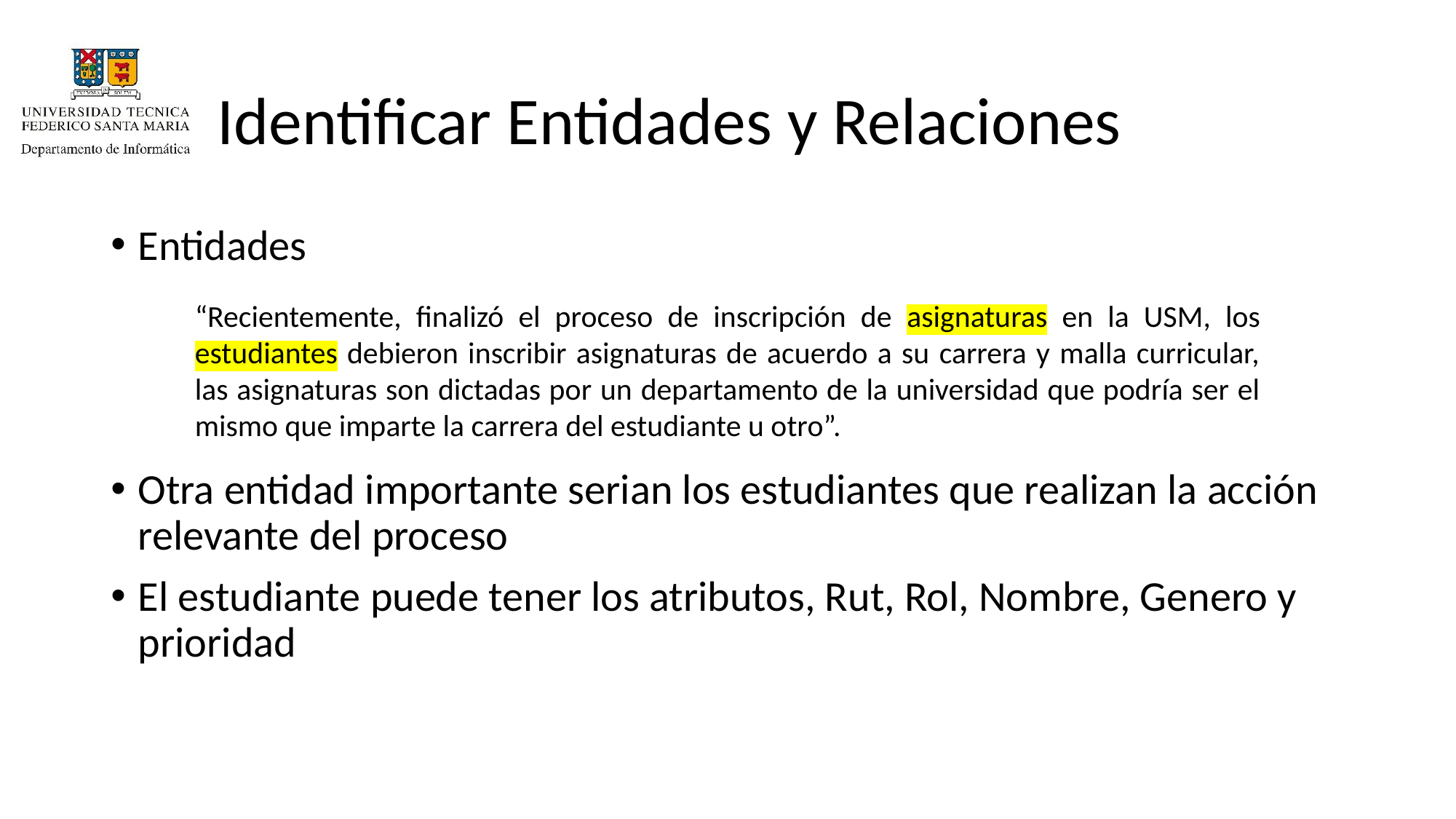

# Identificar Entidades y Relaciones
Entidades

Otra entidad importante serian los estudiantes que realizan la acción relevante del proceso
El estudiante puede tener los atributos, Rut, Rol, Nombre, Genero y prioridad
“Recientemente, finalizó el proceso de inscripción de asignaturas en la USM, los estudiantes debieron inscribir asignaturas de acuerdo a su carrera y malla curricular, las asignaturas son dictadas por un departamento de la universidad que podría ser el mismo que imparte la carrera del estudiante u otro”.